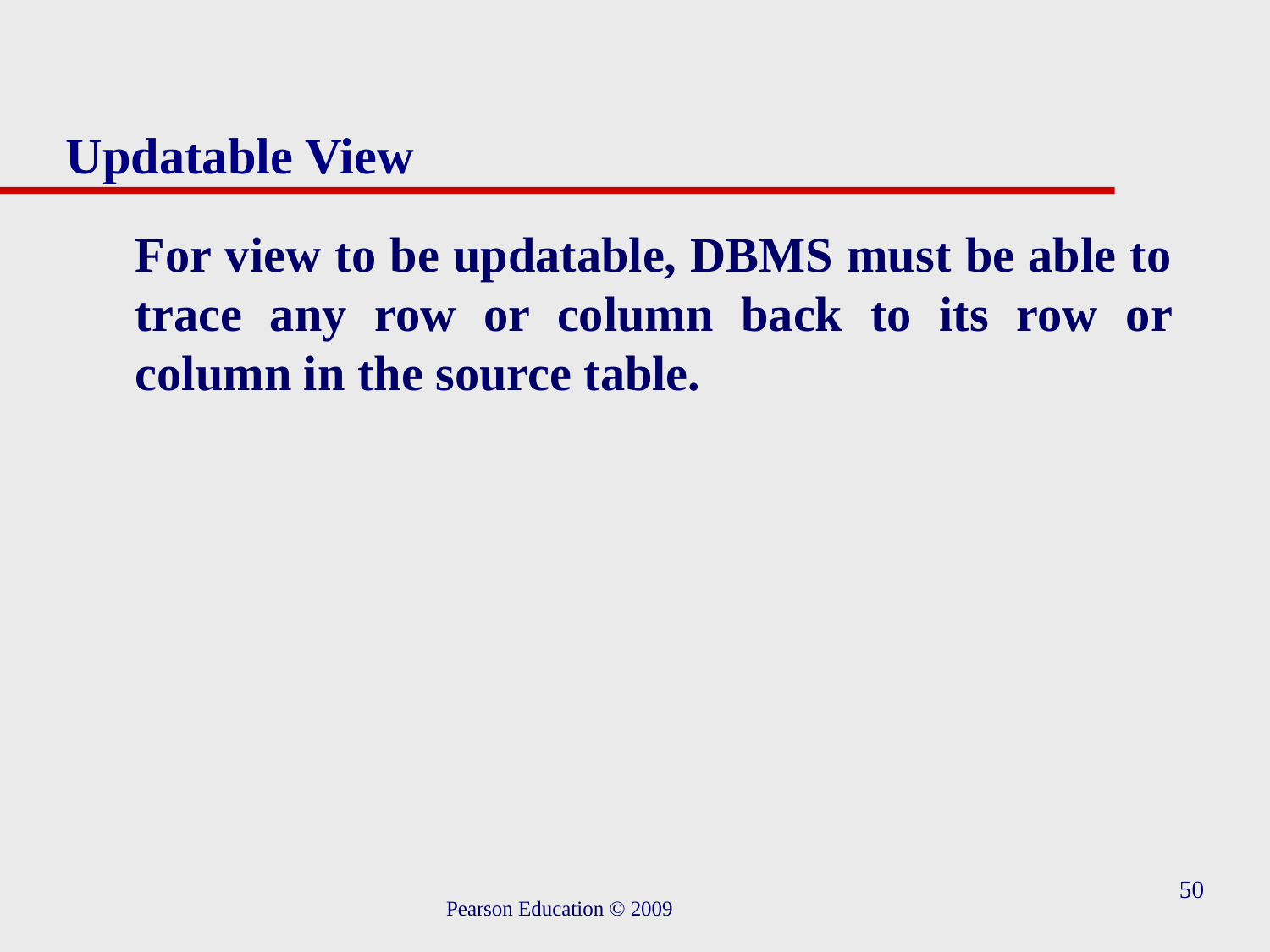

# Updatable View
	For view to be updatable, DBMS must be able to trace any row or column back to its row or column in the source table.
50
Pearson Education © 2009